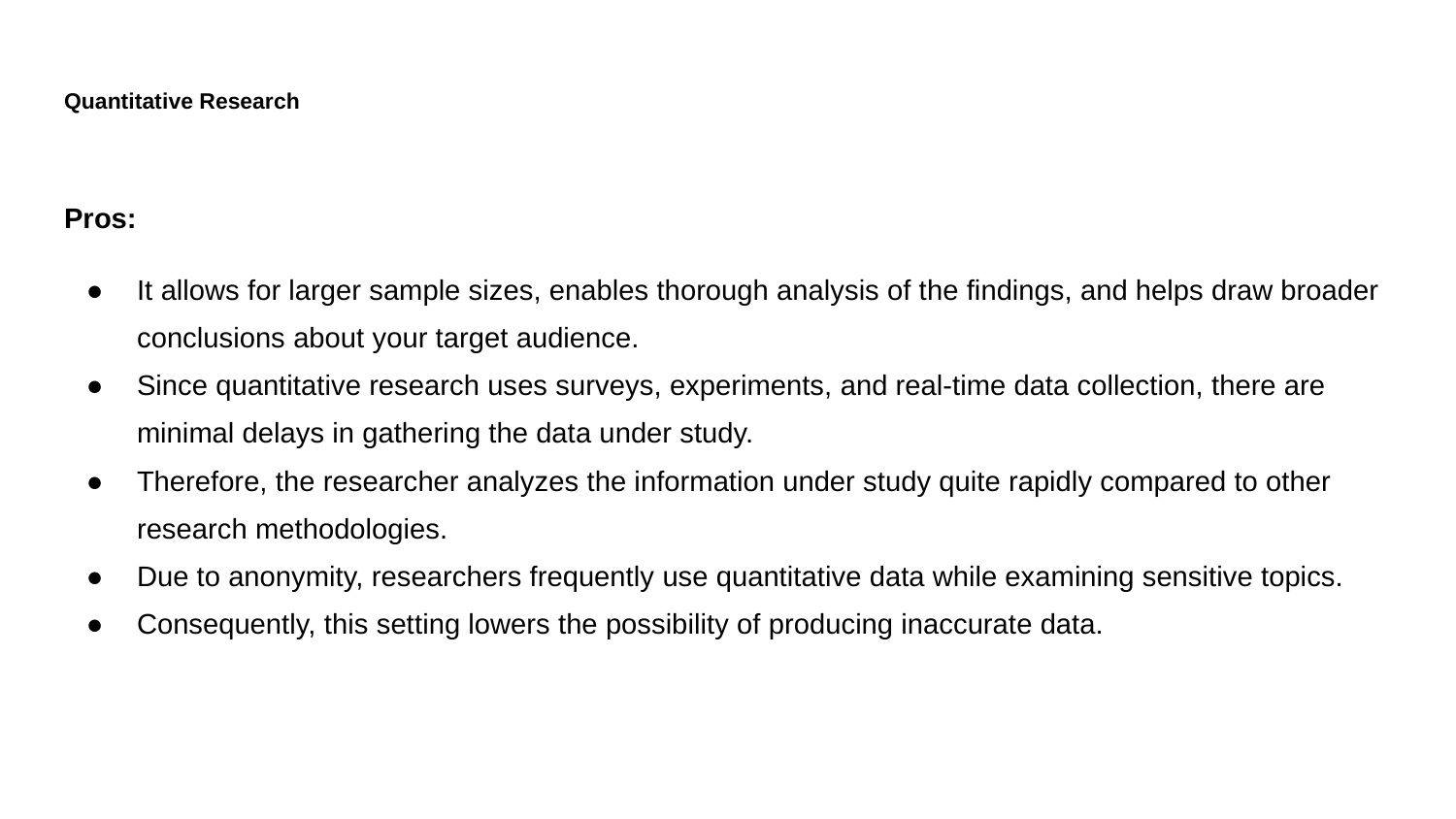

# Quantitative Research
Pros:
It allows for larger sample sizes, enables thorough analysis of the findings, and helps draw broader conclusions about your target audience.
Since quantitative research uses surveys, experiments, and real-time data collection, there are minimal delays in gathering the data under study.
Therefore, the researcher analyzes the information under study quite rapidly compared to other research methodologies.
Due to anonymity, researchers frequently use quantitative data while examining sensitive topics.
Consequently, this setting lowers the possibility of producing inaccurate data.